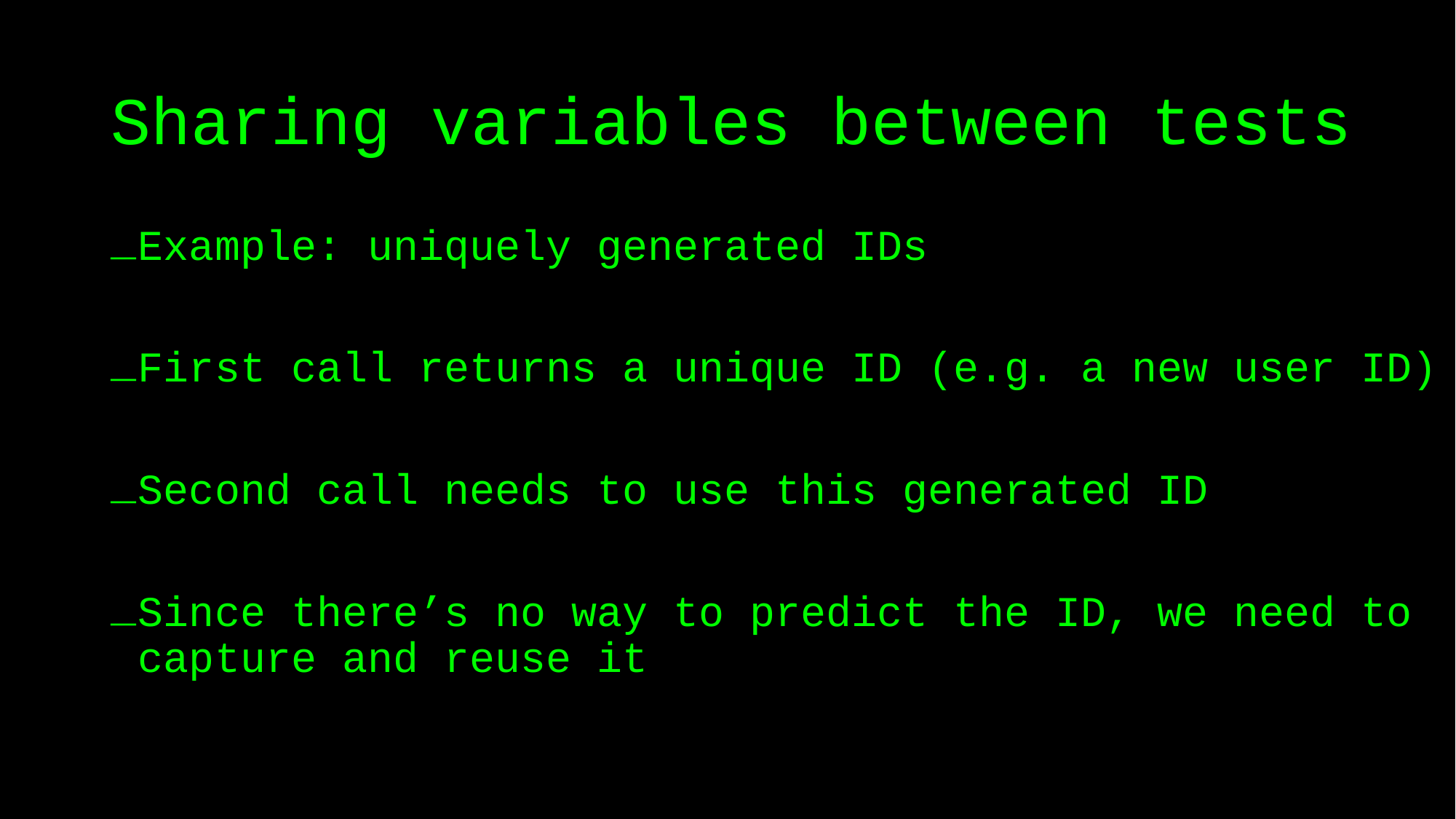

# Sharing variables between tests
Example: uniquely generated IDs

First call returns a unique ID (e.g. a new user ID)

Second call needs to use this generated ID

Since there’s no way to predict the ID, we need to capture and reuse it